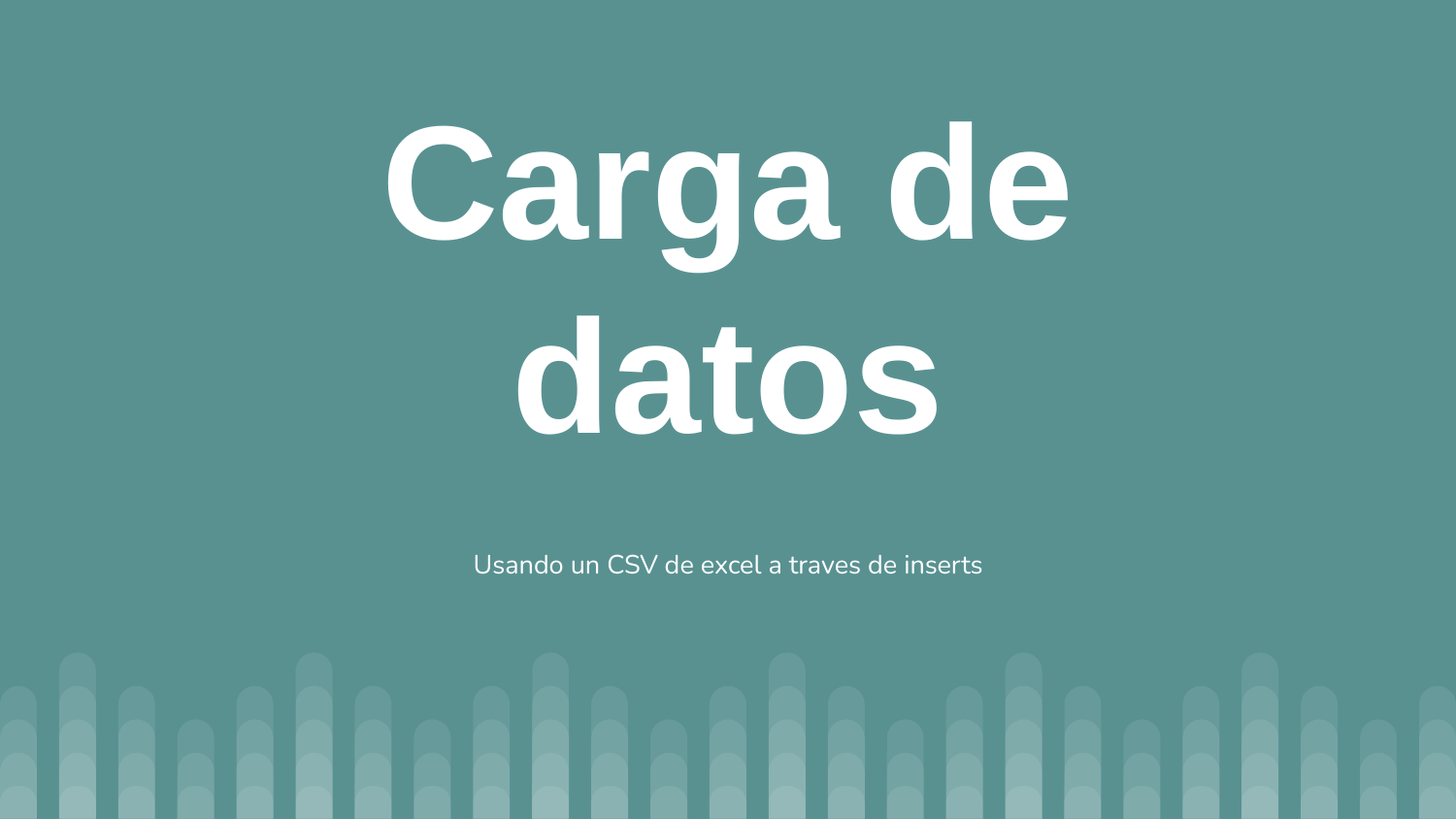

# Carga de datos
Usando un CSV de excel a traves de inserts